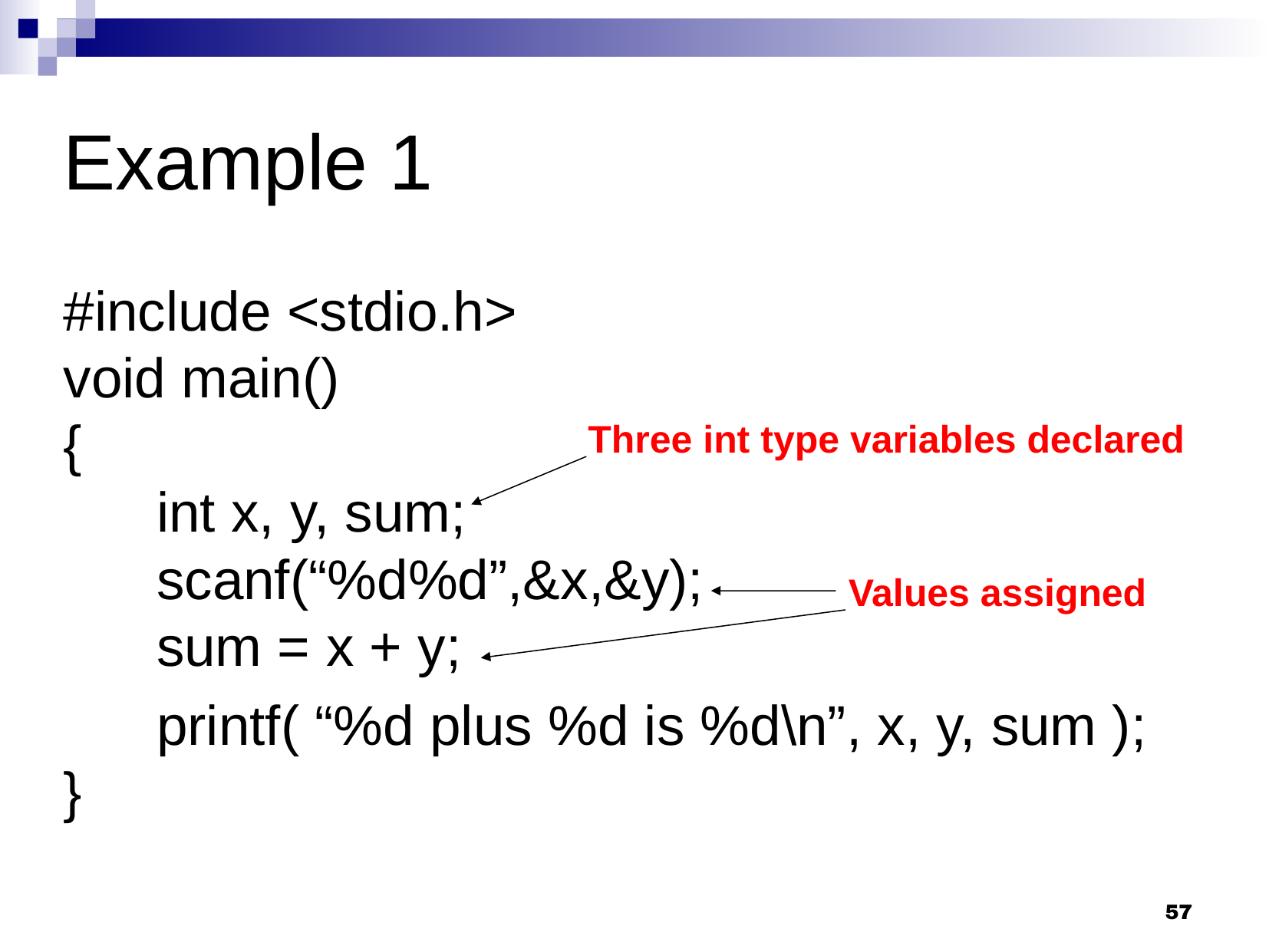

# Example 1
#include <stdio.h>
void main()
{
      int x, y, sum;
      scanf(“%d%d”,&x,&y);
      sum = x + y;
      printf( “%d plus %d is %d\n”, x, y, sum );
}

Three int type variables declared

Values assigned

57